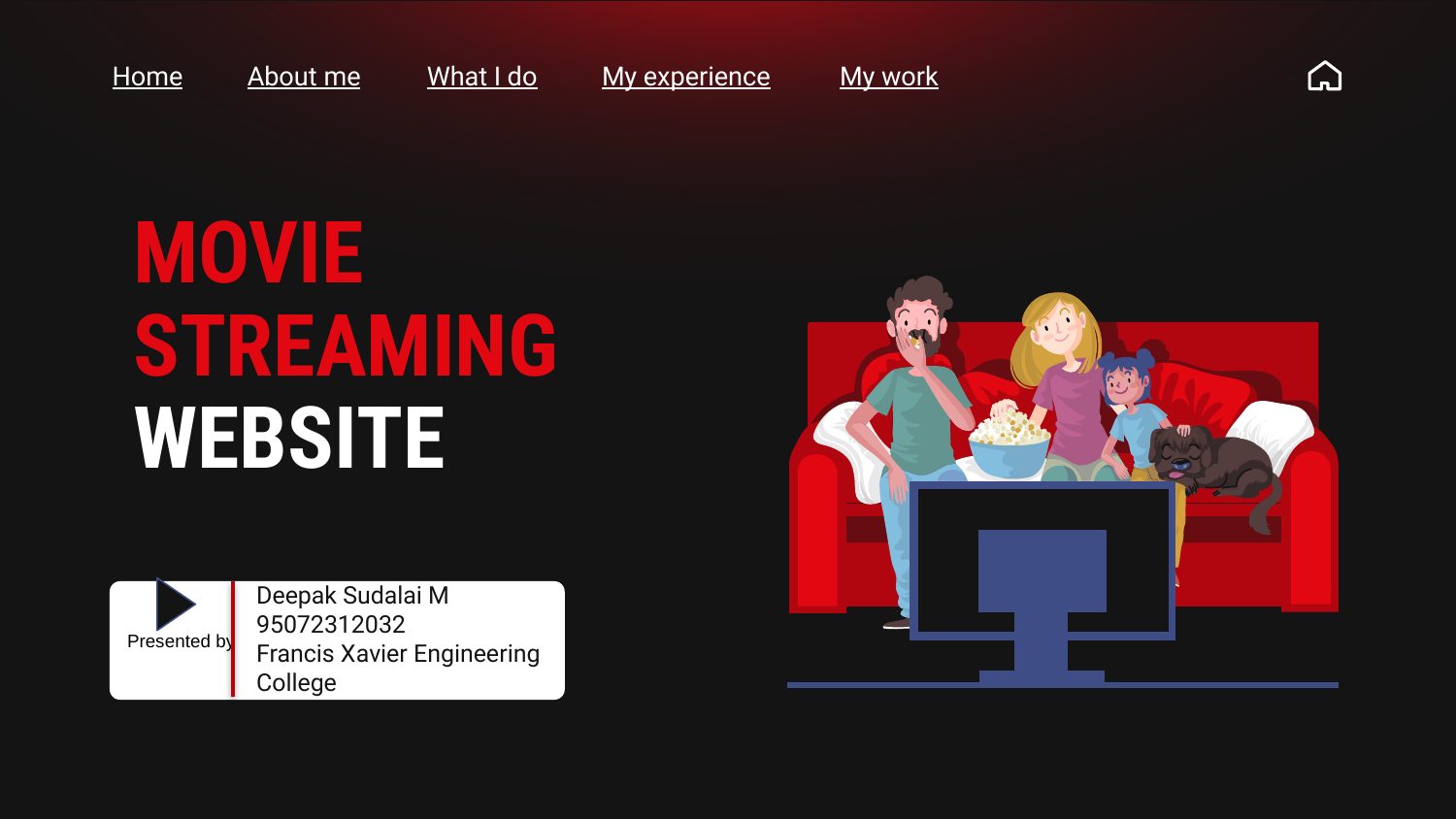

Home
About me
What I do
My experience
My work

# MOVIE STREAMING WEBSITE

Deepak Sudalai M
95072312032
Francis Xavier Engineering College
Presented by